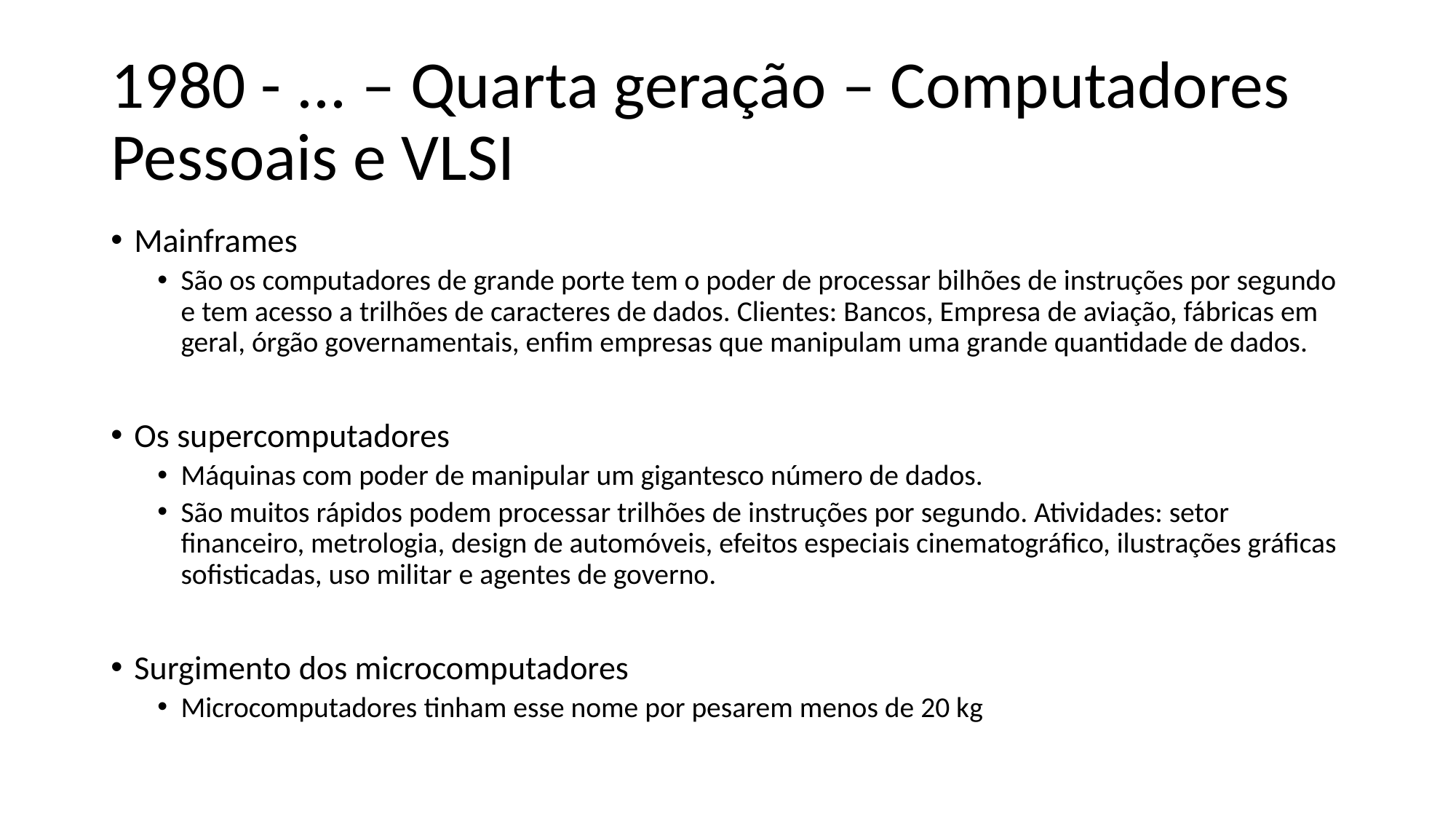

# 1980 - ... – Quarta geração – Computadores Pessoais e VLSI
Mainframes
São os computadores de grande porte tem o poder de processar bilhões de instruções por segundo e tem acesso a trilhões de caracteres de dados. Clientes: Bancos, Empresa de aviação, fábricas em geral, órgão governamentais, enfim empresas que manipulam uma grande quantidade de dados.

Os supercomputadores
Máquinas com poder de manipular um gigantesco número de dados.
São muitos rápidos podem processar trilhões de instruções por segundo. Atividades: setor financeiro, metrologia, design de automóveis, efeitos especiais cinematográfico, ilustrações gráficas sofisticadas, uso militar e agentes de governo.

Surgimento dos microcomputadores
Microcomputadores tinham esse nome por pesarem menos de 20 kg